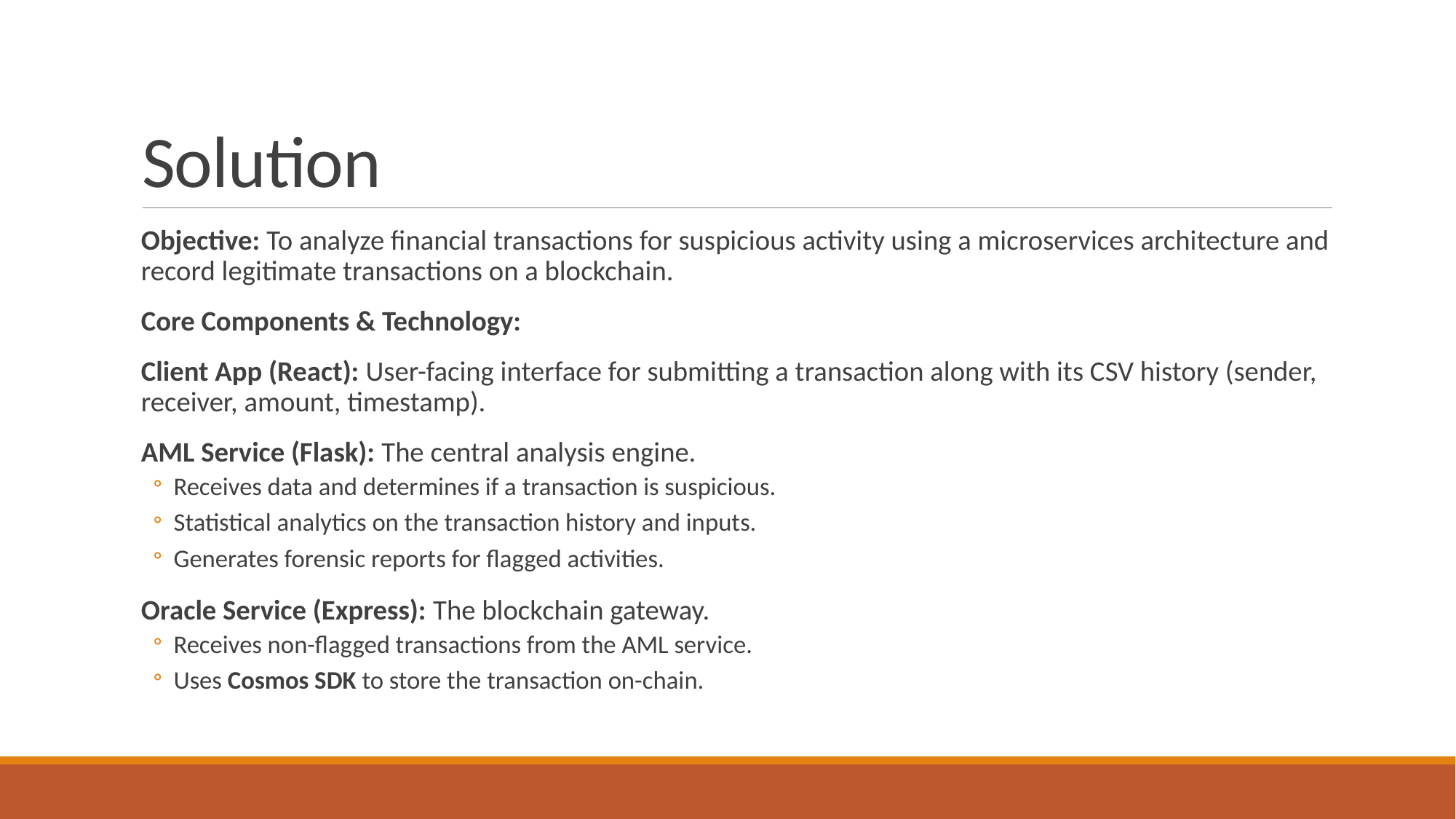

# Solution
Objective: To analyze financial transactions for suspicious activity using a microservices architecture and record legitimate transactions on a blockchain.
Core Components & Technology:
Client App (React): User-facing interface for submitting a transaction along with its CSV history (sender, receiver, amount, timestamp).
AML Service (Flask): The central analysis engine.
Receives data and determines if a transaction is suspicious.
Statistical analytics on the transaction history and inputs.
Generates forensic reports for flagged activities.
Oracle Service (Express): The blockchain gateway.
Receives non-flagged transactions from the AML service.
Uses Cosmos SDK to store the transaction on-chain.